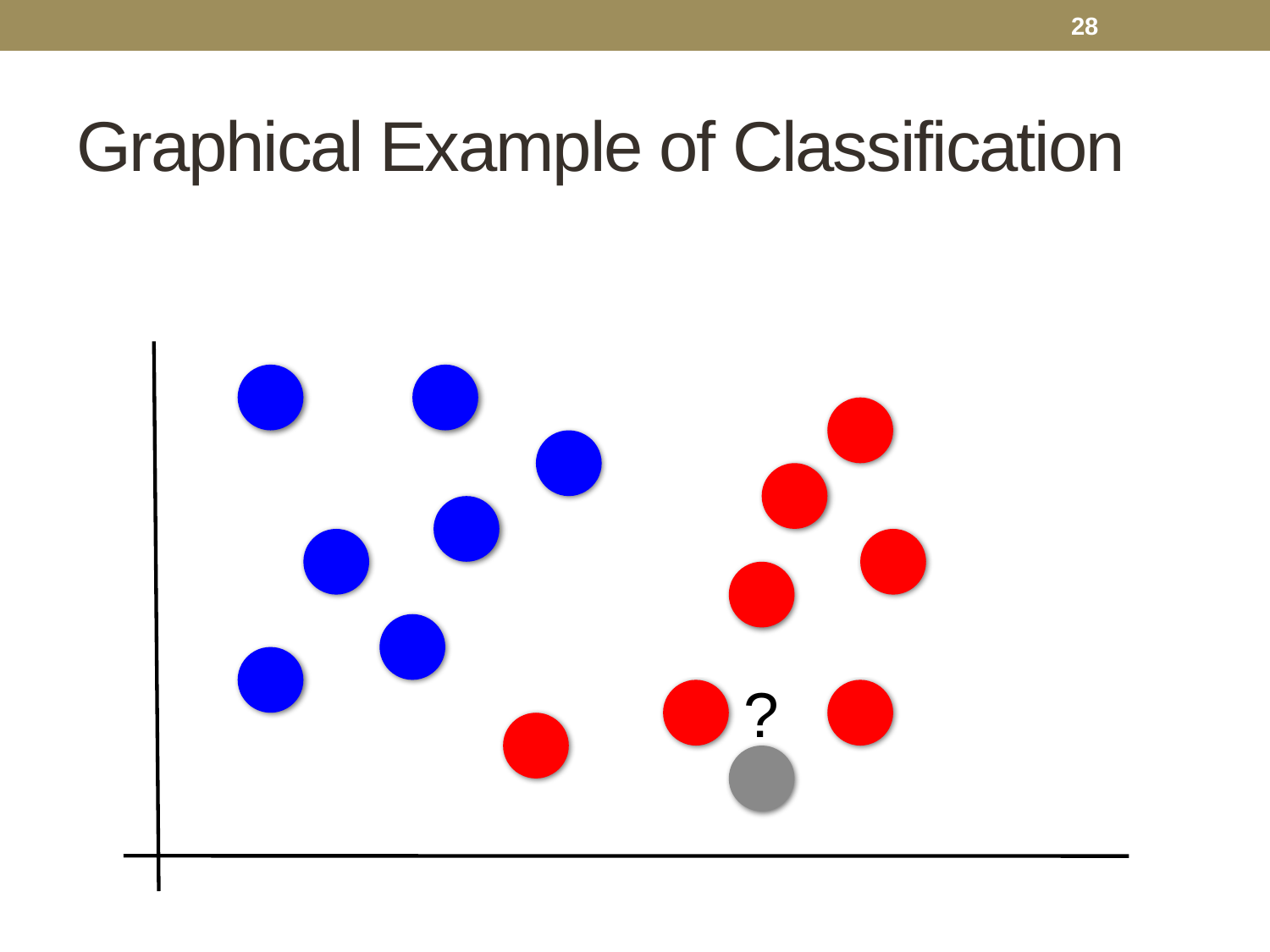

28
# Graphical Example of Classification

?